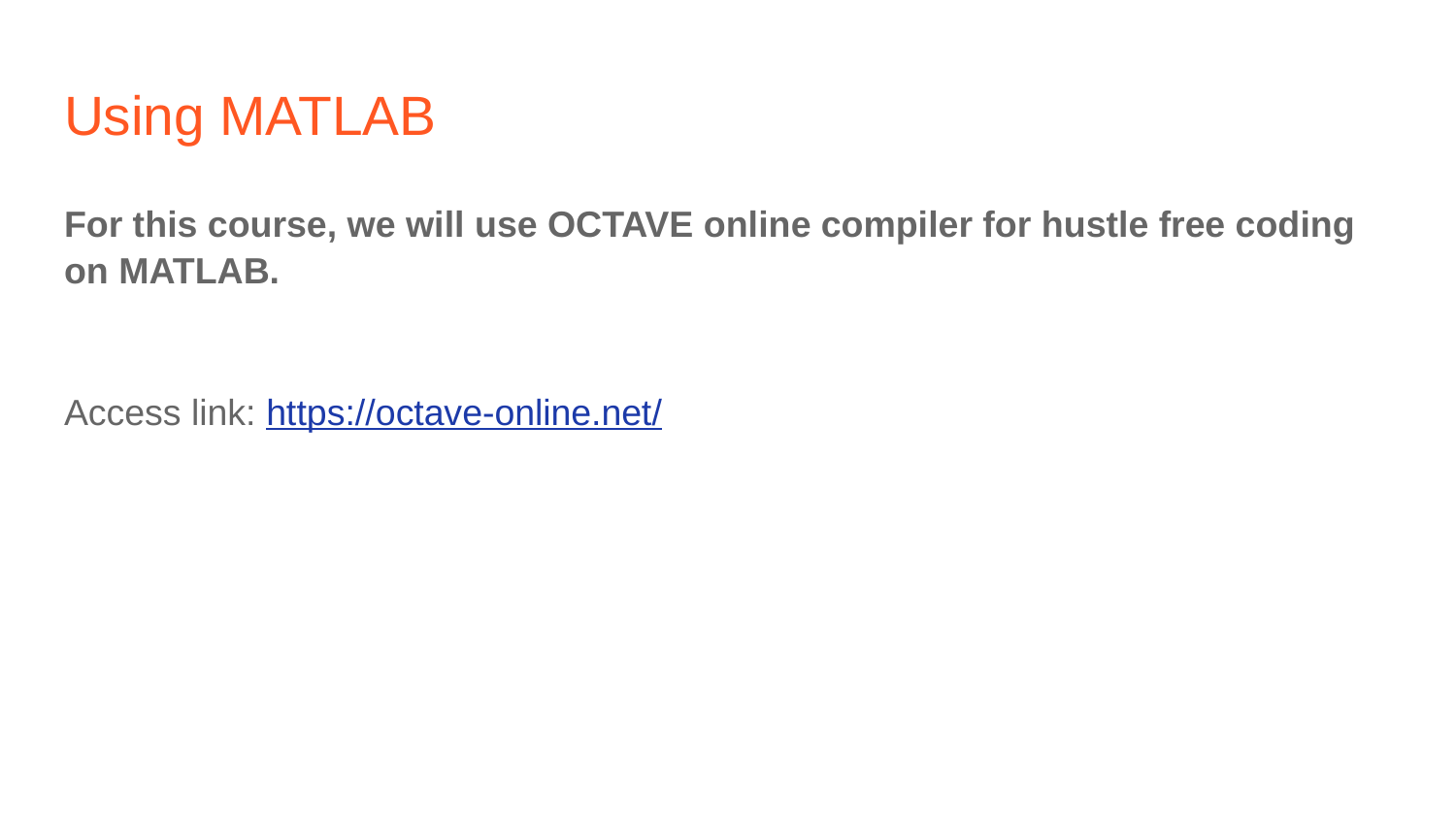

# Using MATLAB
For this course, we will use OCTAVE online compiler for hustle free coding on MATLAB.

Access link: https://octave-online.net/